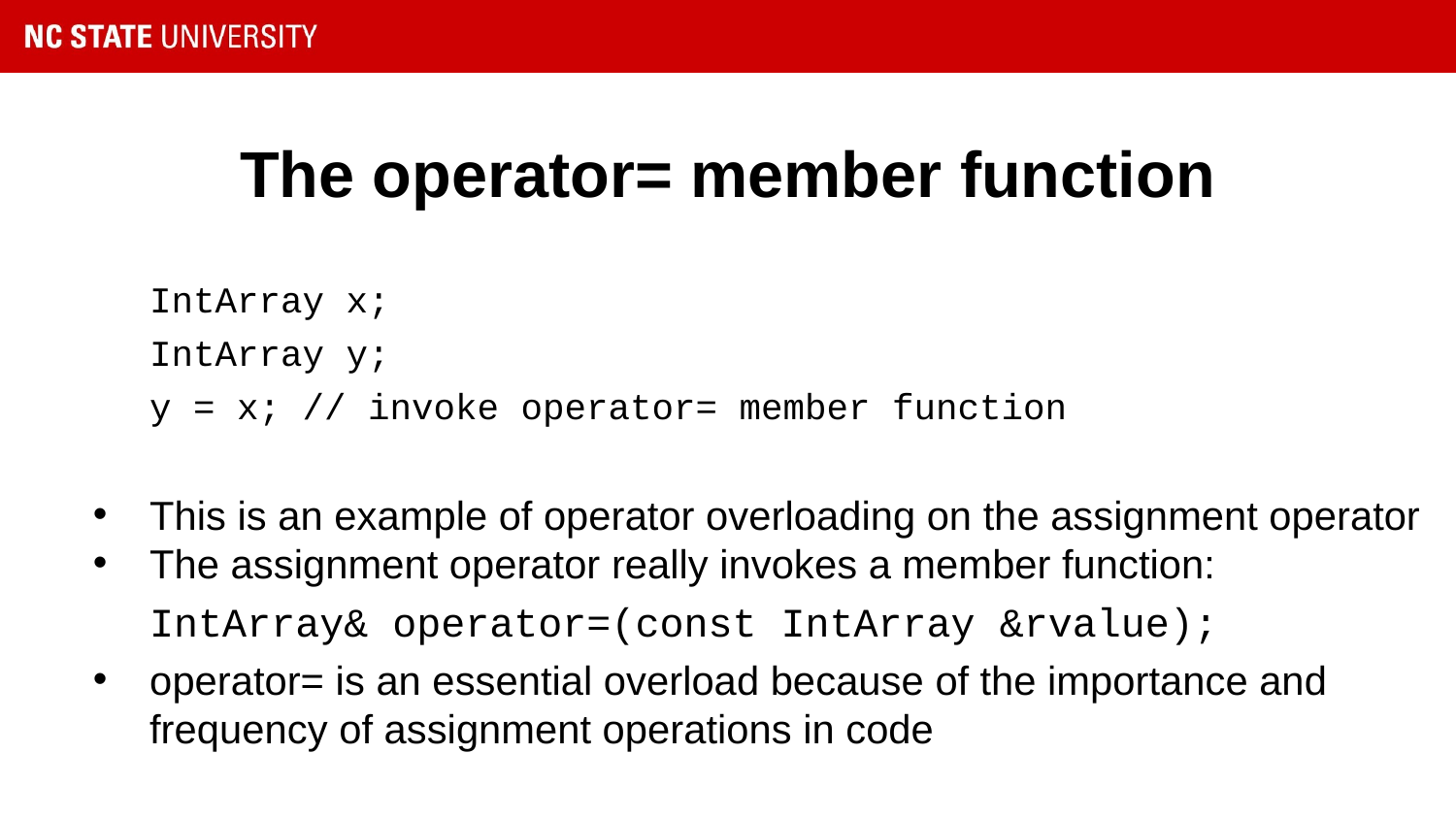

# The operator= member function
IntArray x;
IntArray y;
y = x; // invoke operator= member function

This is an example of operator overloading on the assignment operator
The assignment operator really invokes a member function:
IntArray& operator=(const IntArray &rvalue);
operator= is an essential overload because of the importance and frequency of assignment operations in code